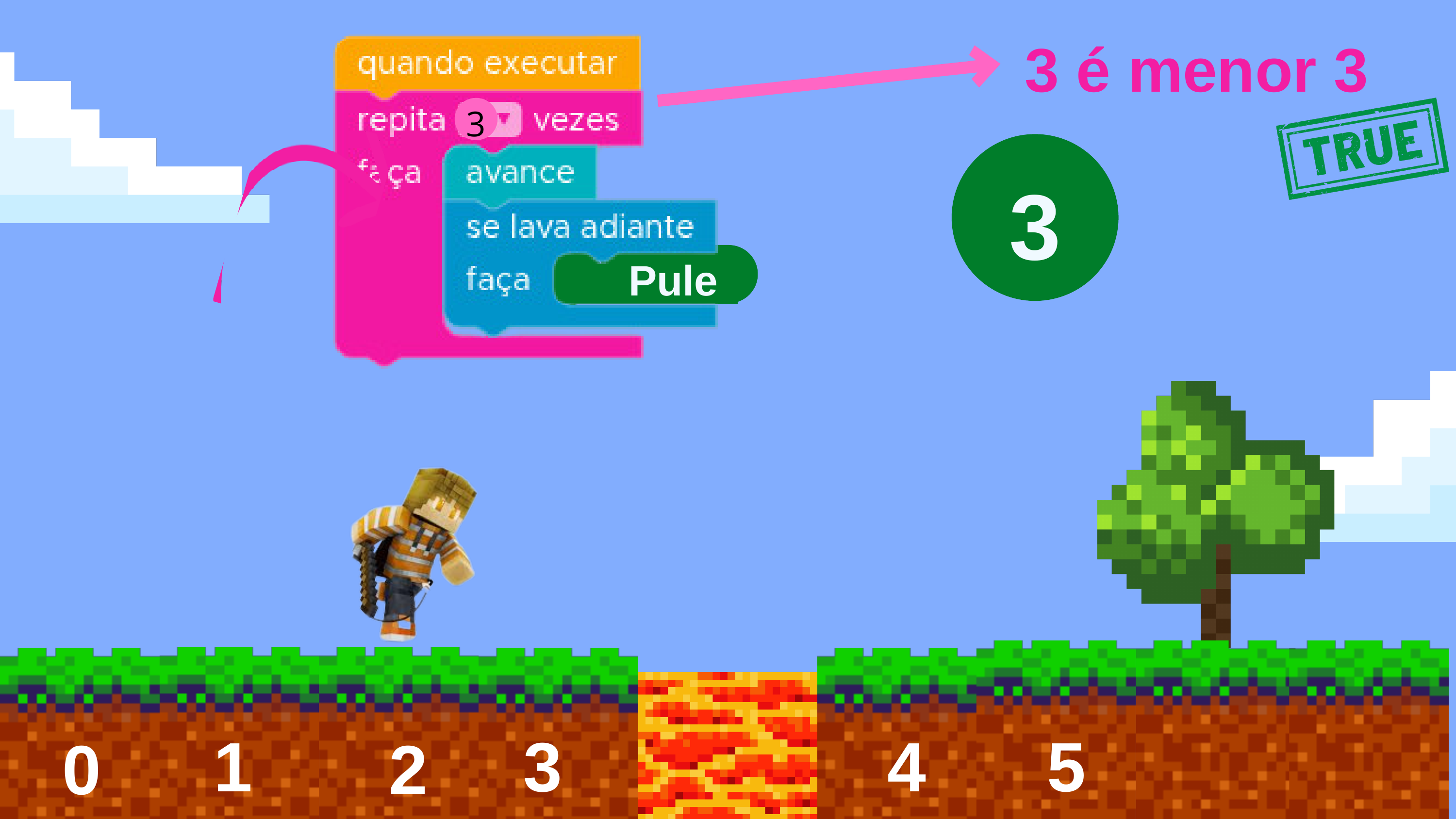

3 é menor 3

3

3

Pule

1
3
4
5
0
2